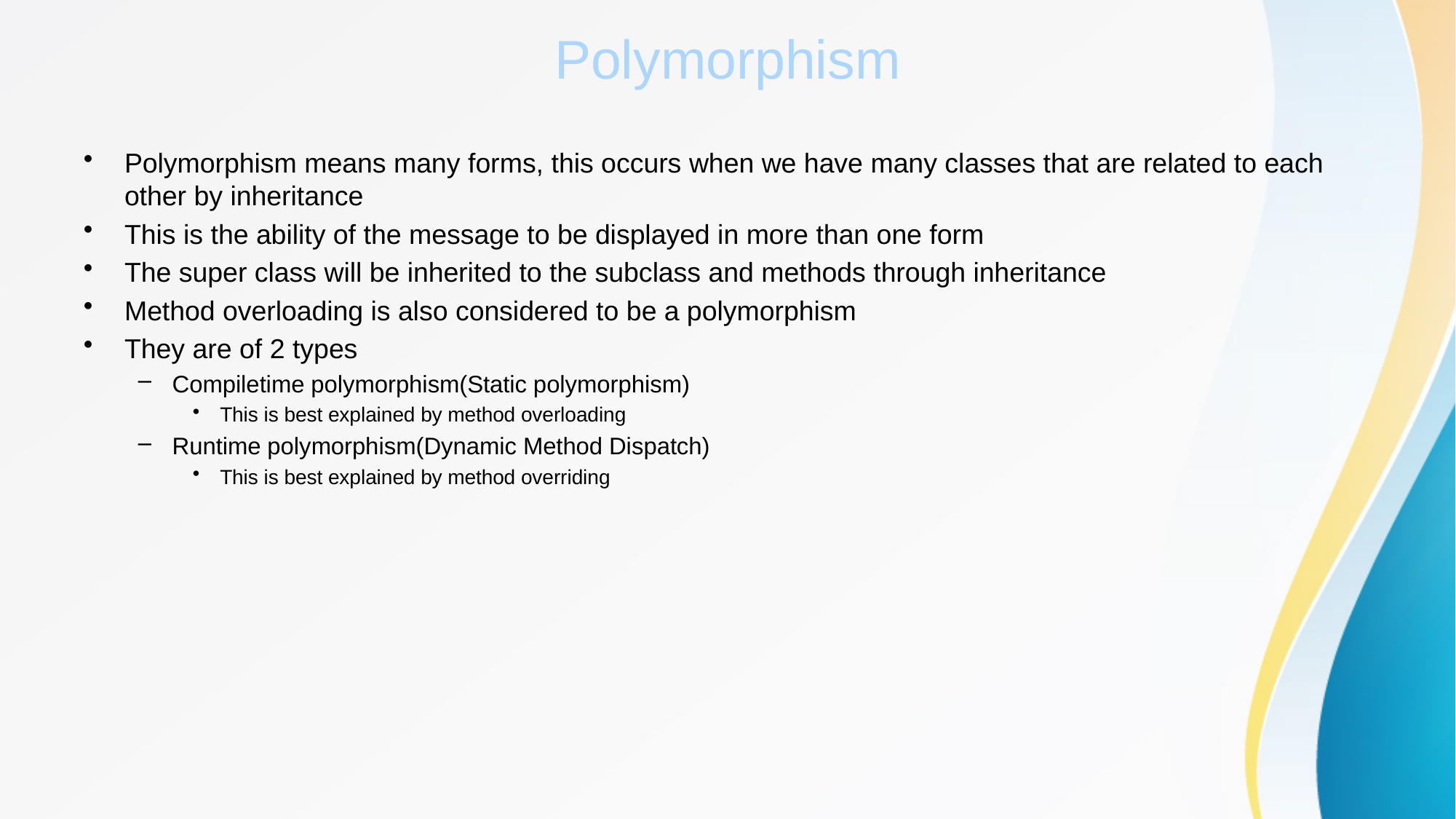

# Polymorphism
Polymorphism means many forms, this occurs when we have many classes that are related to each other by inheritance
This is the ability of the message to be displayed in more than one form
The super class will be inherited to the subclass and methods through inheritance
Method overloading is also considered to be a polymorphism
They are of 2 types
Compiletime polymorphism(Static polymorphism)
This is best explained by method overloading
Runtime polymorphism(Dynamic Method Dispatch)
This is best explained by method overriding